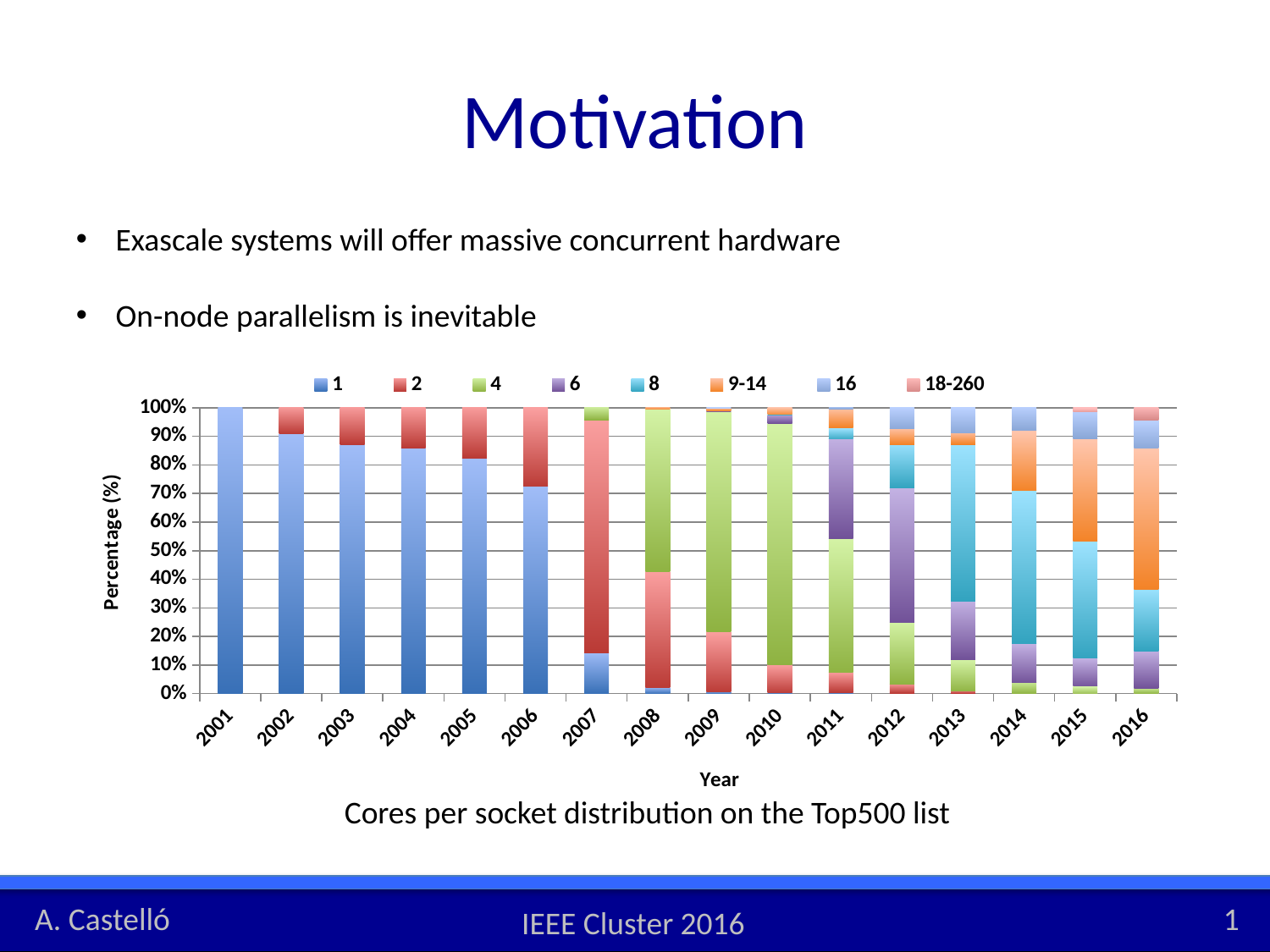

# Motivation
Exascale systems will offer massive concurrent hardware

On-node parallelism is inevitable

### Chart

| Category | 1 | 2 | 4 | 6 | 8 | 9-14 | 16 | 18-260 |
|---|---|---|---|---|---|---|---|---|
| 2001.0 | 500.0 | 0.0 | 0.0 | 0.0 | 0.0 | 0.0 | 0.0 | 0.0 |
| 2002.0 | 454.0 | 46.0 | 0.0 | 0.0 | 0.0 | 0.0 | 0.0 | 0.0 |
| 2003.0 | 436.0 | 64.0 | 0.0 | 0.0 | 0.0 | 0.0 | 0.0 | 0.0 |
| 2004.0 | 430.0 | 70.0 | 0.0 | 0.0 | 0.0 | 0.0 | 0.0 | 0.0 |
| 2005.0 | 412.0 | 88.0 | 0.0 | 0.0 | 0.0 | 0.0 | 0.0 | 0.0 |
| 2006.0 | 363.0 | 137.0 | 0.0 | 0.0 | 0.0 | 0.0 | 0.0 | 0.0 |
| 2007.0 | 72.0 | 407.0 | 21.0 | 0.0 | 0.0 | 0.0 | 0.0 | 0.0 |
| 2008.0 | 10.0 | 204.0 | 283.0 | 0.0 | 0.0 | 3.0 | 0.0 | 0.0 |
| 2009.0 | 3.0 | 106.0 | 384.0 | 2.0 | 0.0 | 4.0 | 1.0 | 0.0 |
| 2010.0 | 2.0 | 48.0 | 423.0 | 14.0 | 2.0 | 11.0 | 0.0 | 0.0 |
| 2011.0 | 2.0 | 35.0 | 234.0 | 175.0 | 19.0 | 33.0 | 2.0 | 0.0 |
| 2012.0 | 1.0 | 16.0 | 108.0 | 235.0 | 76.0 | 28.0 | 36.0 | 0.0 |
| 2013.0 | 1.0 | 4.0 | 54.0 | 103.0 | 274.0 | 20.0 | 44.0 | 0.0 |
| 2014.0 | 0.0 | 0.0 | 20.0 | 67.0 | 269.0 | 104.0 | 40.0 | 0.0 |
| 2015.0 | 0.0 | 0.0 | 13.0 | 50.0 | 204.0 | 179.0 | 47.0 | 7.0 |
| 2016.0 | 0.0 | 0.0 | 9.0 | 66.0 | 108.0 | 246.0 | 50.0 | 21.0 |
Cores per socket distribution on the Top500 list

A. Castelló
1
IEEE Cluster 2016